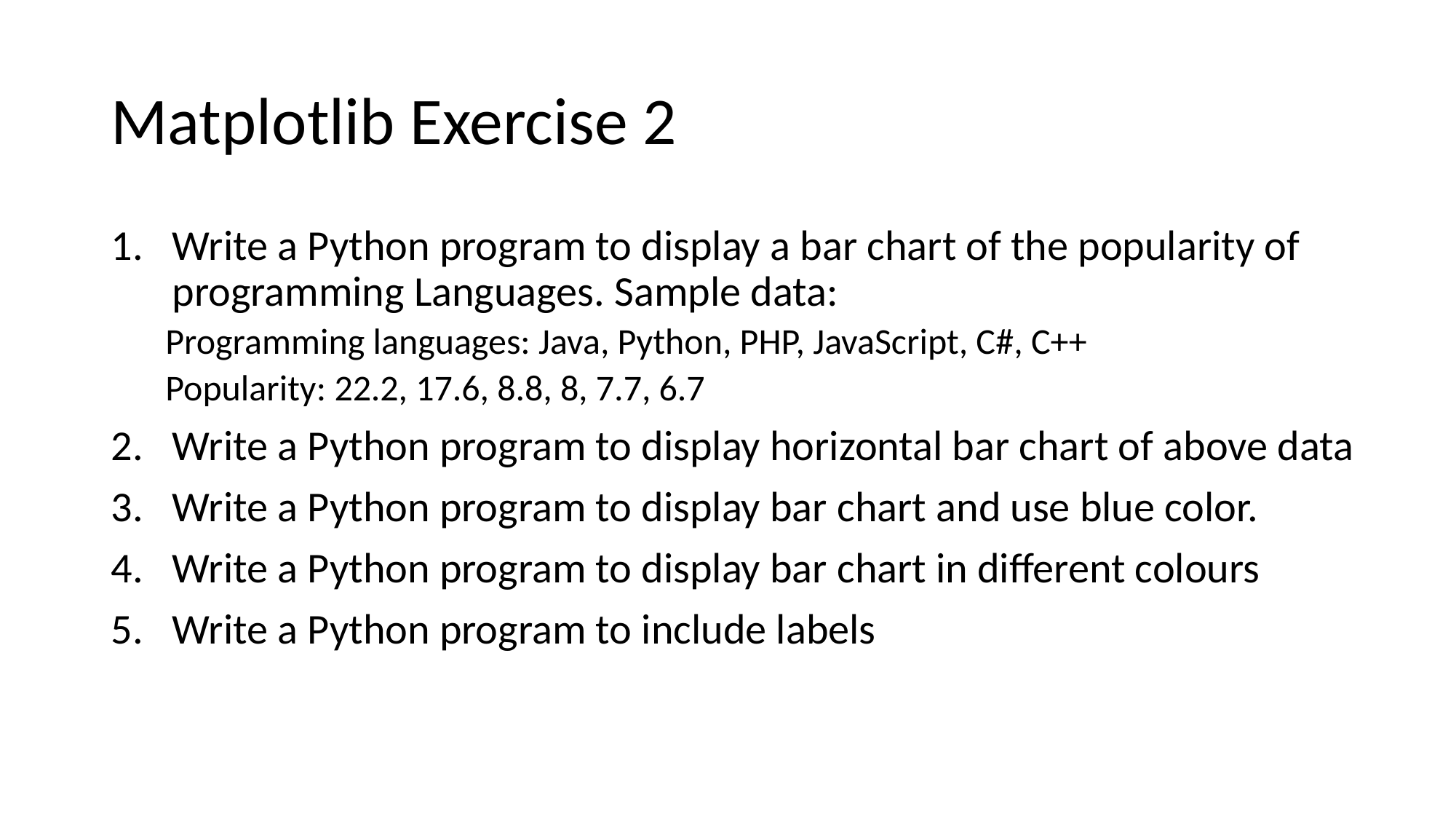

# Matplotlib Exercise 2
Write a Python program to display a bar chart of the popularity of programming Languages. Sample data:
Programming languages: Java, Python, PHP, JavaScript, C#, C++
Popularity: 22.2, 17.6, 8.8, 8, 7.7, 6.7
Write a Python program to display horizontal bar chart of above data
Write a Python program to display bar chart and use blue color.
Write a Python program to display bar chart in different colours
Write a Python program to include labels